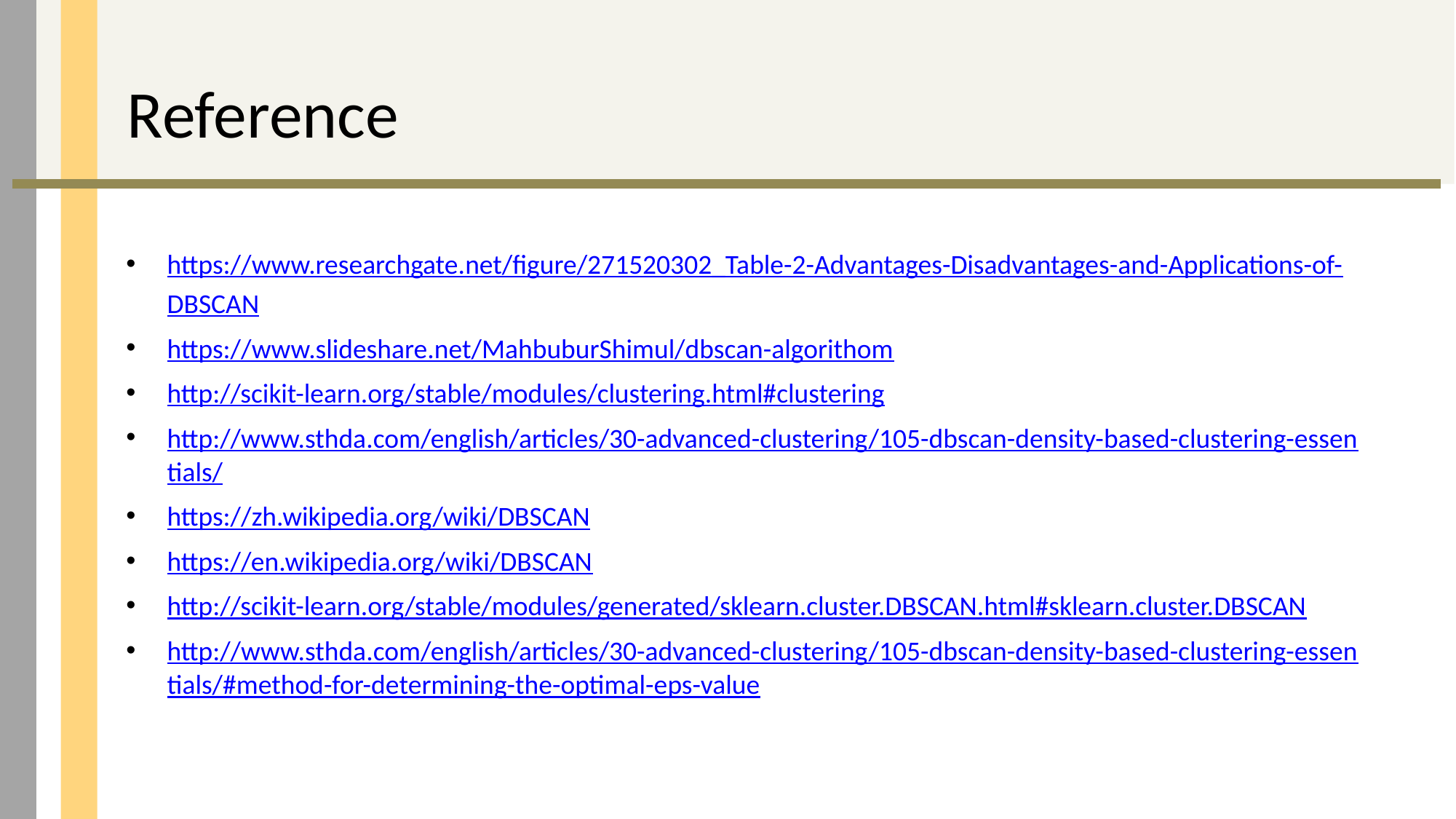

#
 Reference
https://www.researchgate.net/figure/271520302_Table-2-Advantages-Disadvantages-and-Applications-of-DBSCAN
https://www.slideshare.net/MahbuburShimul/dbscan-algorithom
http://scikit-learn.org/stable/modules/clustering.html#clustering
http://www.sthda.com/english/articles/30-advanced-clustering/105-dbscan-density-based-clustering-essentials/
https://zh.wikipedia.org/wiki/DBSCAN
https://en.wikipedia.org/wiki/DBSCAN
http://scikit-learn.org/stable/modules/generated/sklearn.cluster.DBSCAN.html#sklearn.cluster.DBSCAN
http://www.sthda.com/english/articles/30-advanced-clustering/105-dbscan-density-based-clustering-essentials/#method-for-determining-the-optimal-eps-value